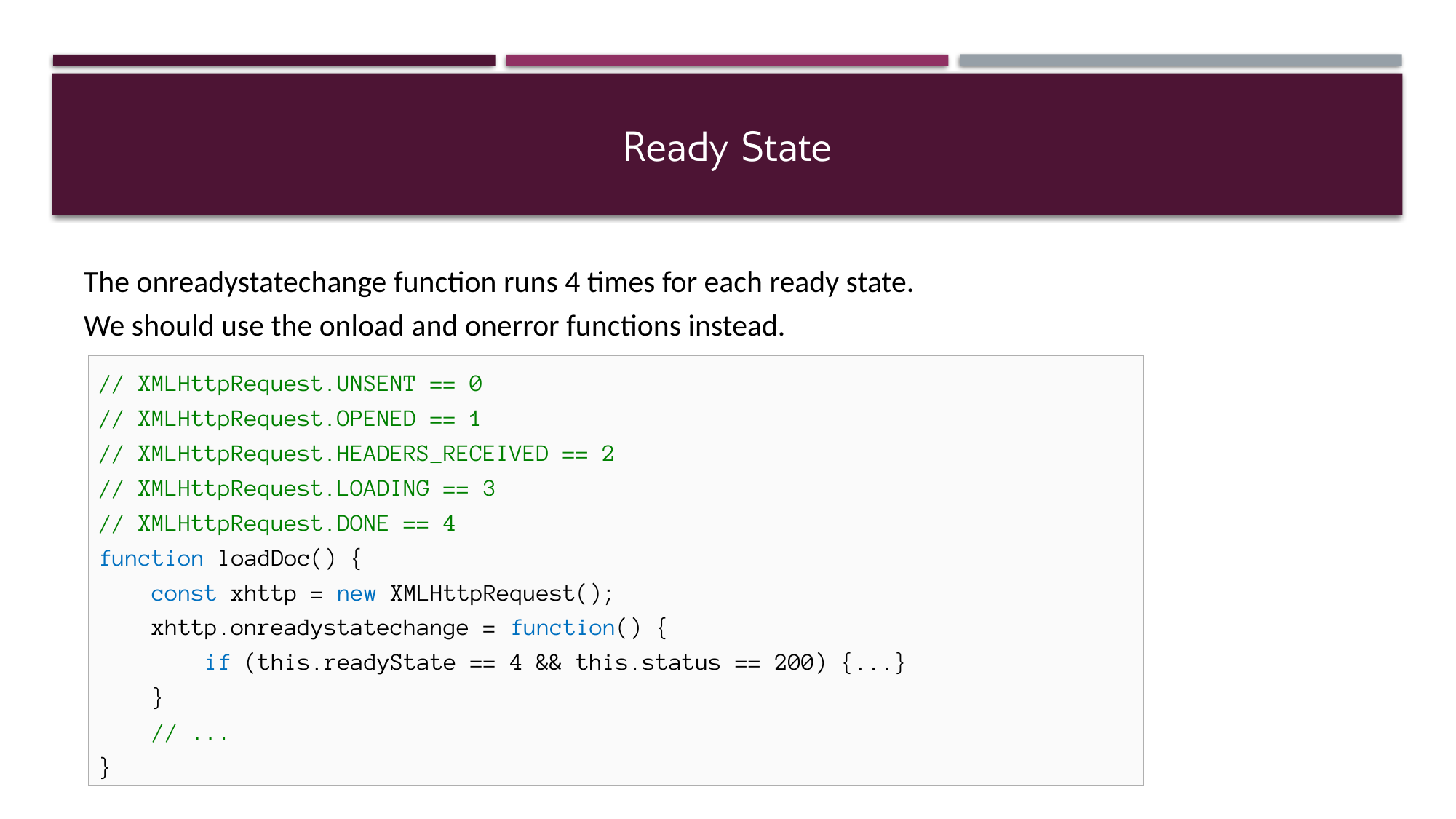

# Ready State
The onreadystatechange function runs 4 times for each ready state.
We should use the onload and onerror functions instead.
// XMLHttpRequest.UNSENT == 0
// XMLHttpRequest.OPENED == 1
// XMLHttpRequest.HEADERS_RECEIVED == 2
// XMLHttpRequest.LOADING == 3
// XMLHttpRequest.DONE == 4
function loadDoc() {
    const xhttp = new XMLHttpRequest();
    xhttp.onreadystatechange = function() {
        if (this.readyState == 4 && this.status == 200) {...}
    }
    // ...
}